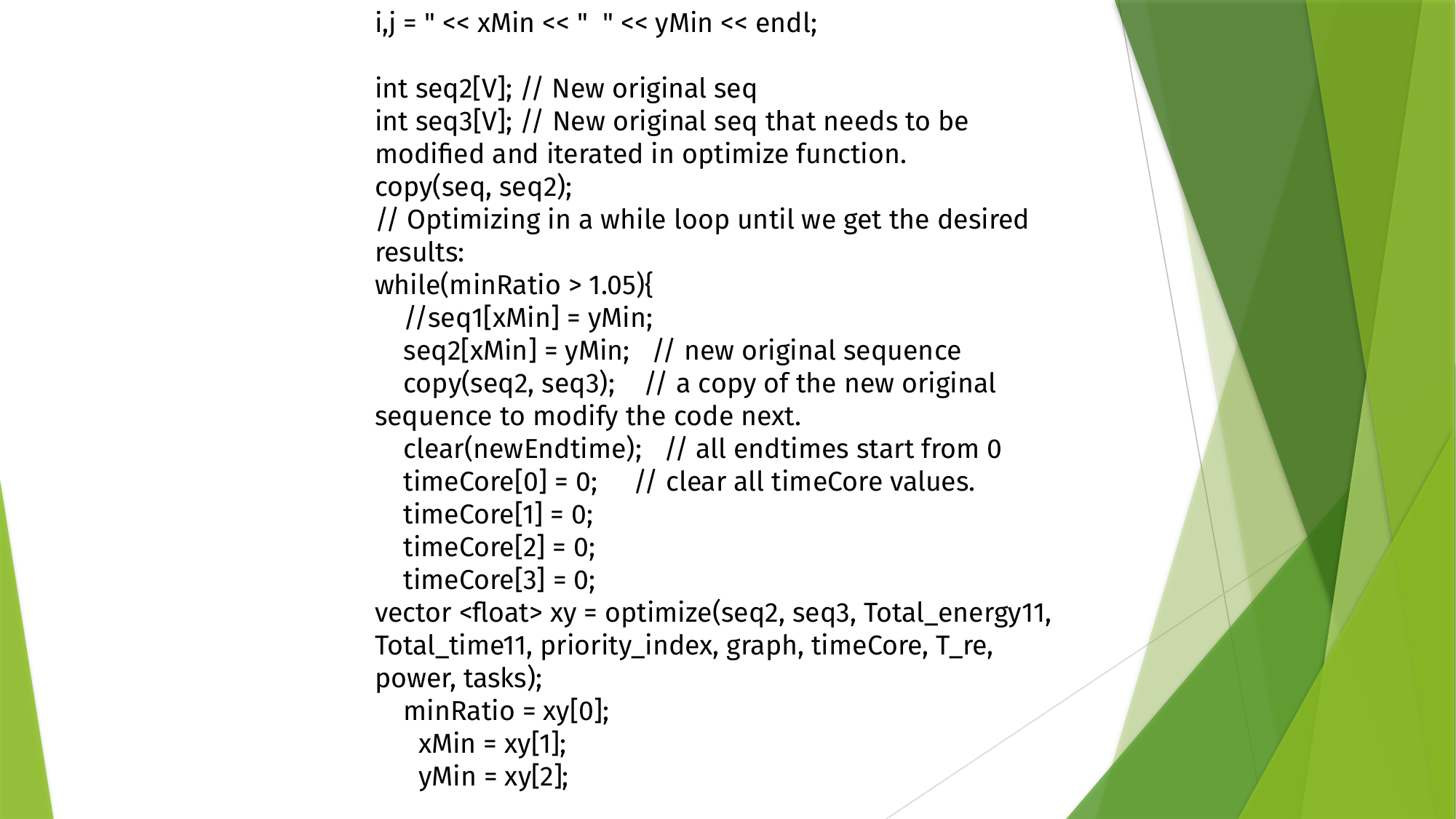

i,j = " << xMin << "  " << yMin << endl;

int seq2[V]; // New original seq
int seq3[V]; // New original seq that needs to be modified and iterated in optimize function.
copy(seq, seq2);
// Optimizing in a while loop until we get the desired results:
while(minRatio > 1.05){
    //seq1[xMin] = yMin;
    seq2[xMin] = yMin;   // new original sequence
    copy(seq2, seq3);    // a copy of the new original sequence to modify the code next.
    clear(newEndtime);   // all endtimes start from 0
    timeCore[0] = 0;     // clear all timeCore values.
    timeCore[1] = 0;
    timeCore[2] = 0;
    timeCore[3] = 0;
vector <float> xy = optimize(seq2, seq3, Total_energy11, Total_time11, priority_index, graph, timeCore, T_re, power, tasks);
    minRatio = xy[0];
      xMin = xy[1];
      yMin = xy[2];